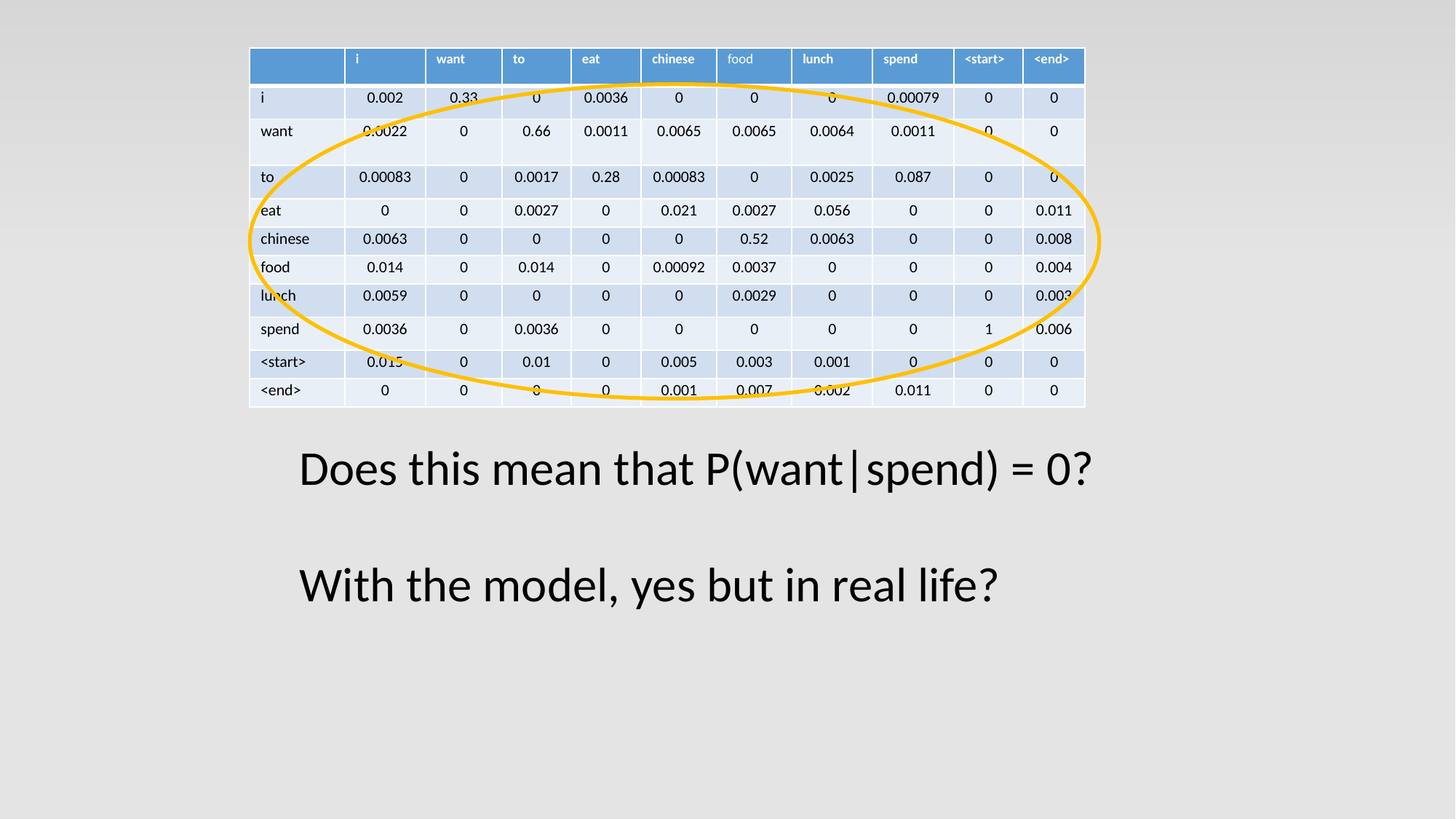

|  | i | want | to | eat | chinese | food | lunch | spend | <start> | <end> |
| --- | --- | --- | --- | --- | --- | --- | --- | --- | --- | --- |
| i | 0.002 | 0.33 | 0 | 0.0036 | 0 | 0 | 0 | 0.00079 | 0 | 0 |
| want | 0.0022 | 0 | 0.66 | 0.0011 | 0.0065 | 0.0065 | 0.0064 | 0.0011 | 0 | 0 |
| to | 0.00083 | 0 | 0.0017 | 0.28 | 0.00083 | 0 | 0.0025 | 0.087 | 0 | 0 |
| eat | 0 | 0 | 0.0027 | 0 | 0.021 | 0.0027 | 0.056 | 0 | 0 | 0.011 |
| chinese | 0.0063 | 0 | 0 | 0 | 0 | 0.52 | 0.0063 | 0 | 0 | 0.008 |
| food | 0.014 | 0 | 0.014 | 0 | 0.00092 | 0.0037 | 0 | 0 | 0 | 0.004 |
| lunch | 0.0059 | 0 | 0 | 0 | 0 | 0.0029 | 0 | 0 | 0 | 0.003 |
| spend | 0.0036 | 0 | 0.0036 | 0 | 0 | 0 | 0 | 0 | 1 | 0.006 |
| <start> | 0.015 | 0 | 0.01 | 0 | 0.005 | 0.003 | 0.001 | 0 | 0 | 0 |
| <end> | 0 | 0 | 0 | 0 | 0.001 | 0.007 | 0.002 | 0.011 | 0 | 0 |

Does this mean that P(want|spend) = 0?

With the model, yes but in real life?